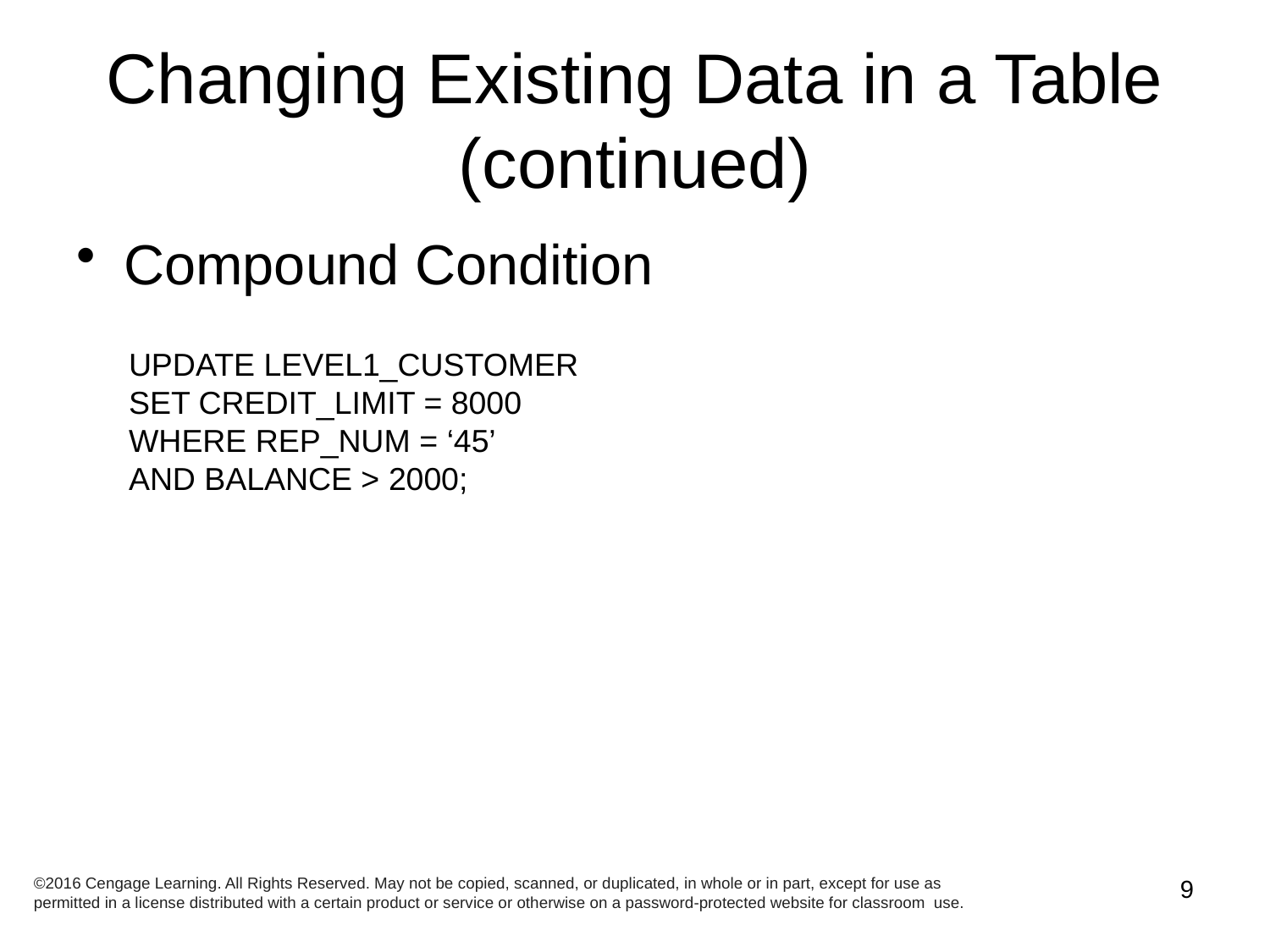

# Changing Existing Data in a Table (continued)
Compound Condition
UPDATE LEVEL1_CUSTOMER
SET CREDIT_LIMIT = 8000
WHERE REP_NUM = ‘45’
AND BALANCE > 2000;
©2016 Cengage Learning. All Rights Reserved. May not be copied, scanned, or duplicated, in whole or in part, except for use as permitted in a license distributed with a certain product or service or otherwise on a password-protected website for classroom  use.
9